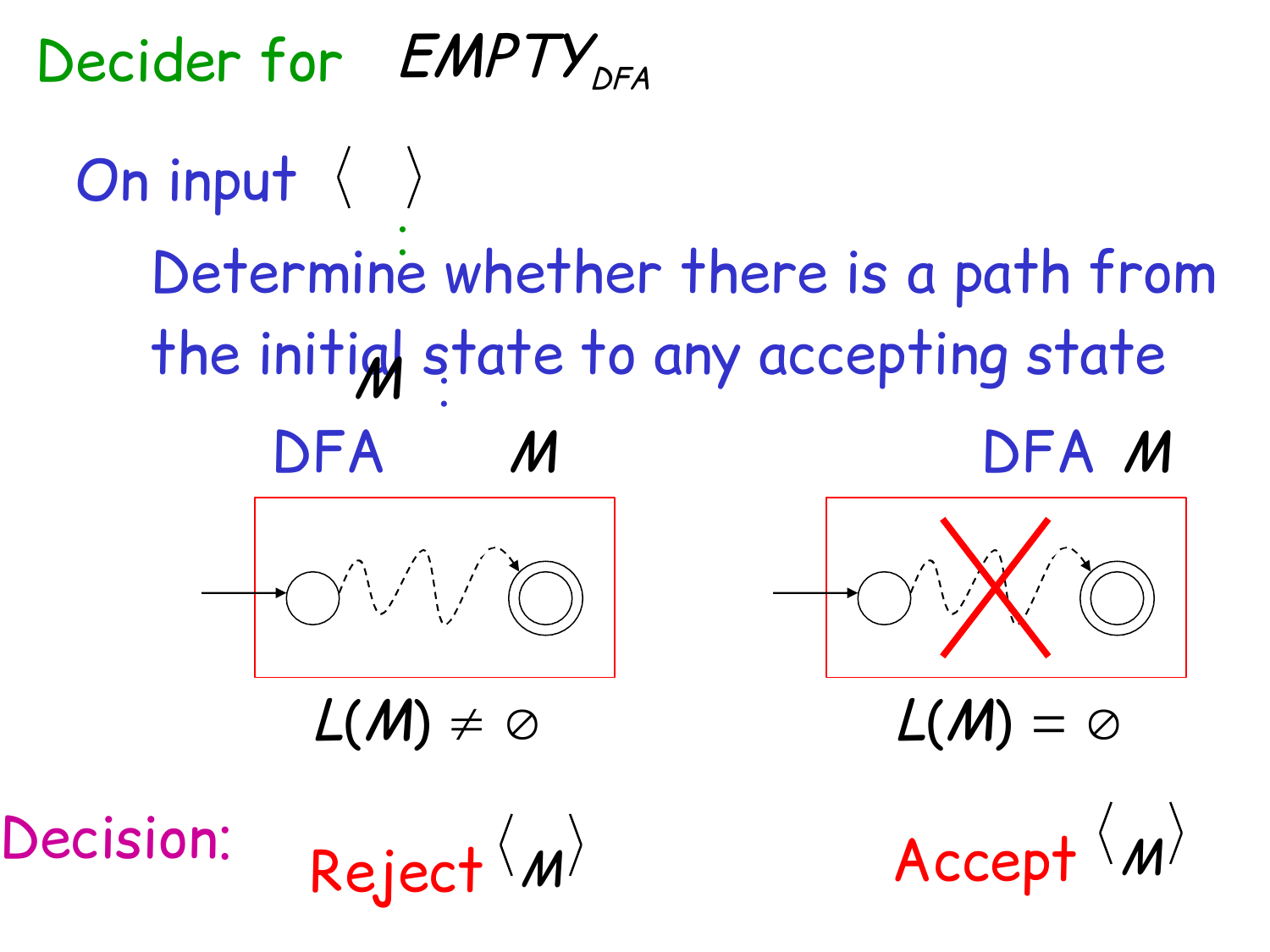

EMPTYDFA	:
M	:
# Decider for
On input

Determine whether there is a path from the initial state to any accepting state
DFA	M	DFA M

L(M) ≠ ∅
Reject	M
L(M) = ∅
Accept	M
Decision: